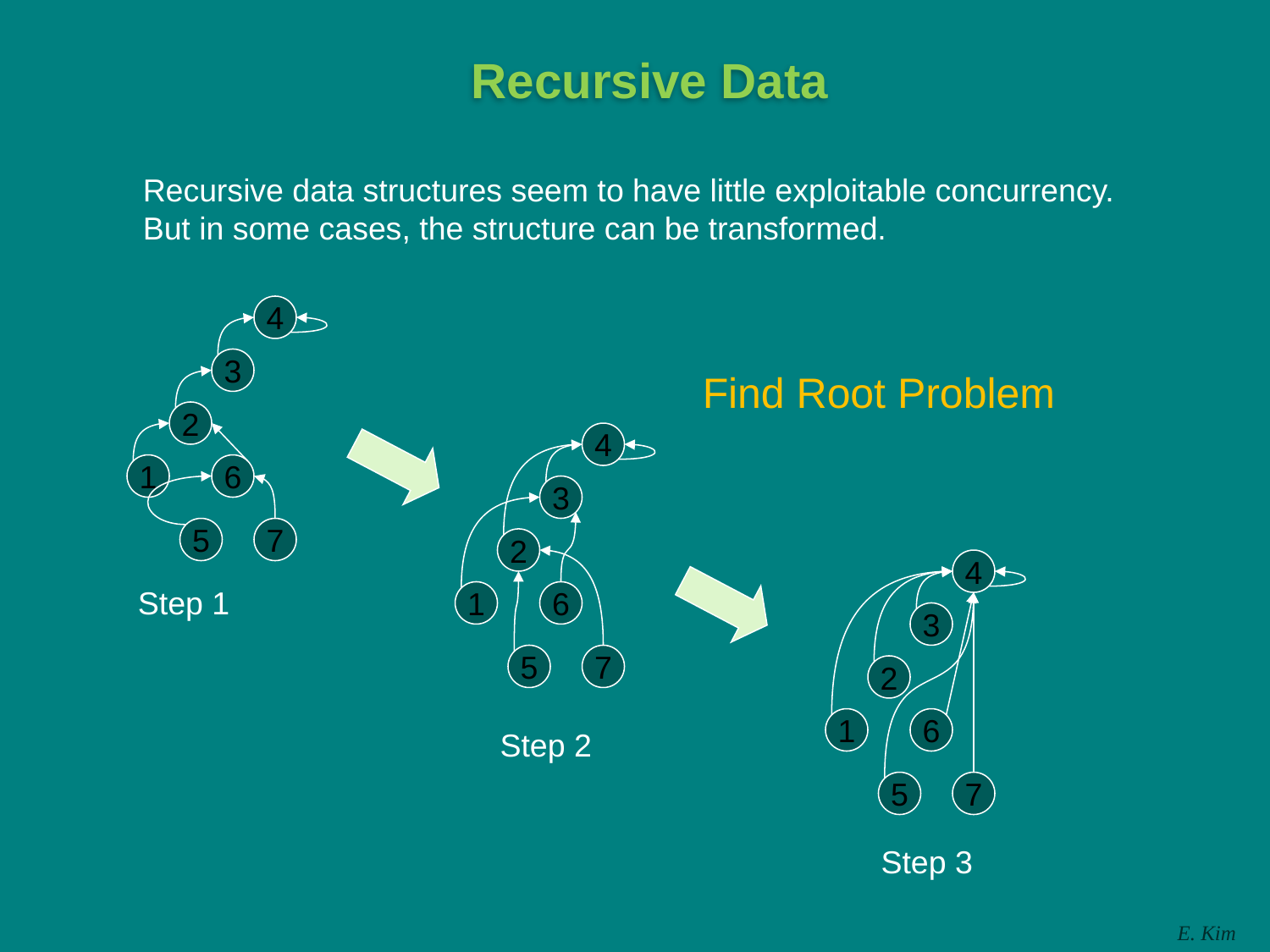

# Recursive Data
Recursive data structures seem to have little exploitable concurrency.
But in some cases, the structure can be transformed.

4
3
Find Root Problem
2
4

1
6
3
5
7
2
4

Step 1
1
6
3
5
7
2
1
6
Step 2
5
7
Step 3
E. Kim